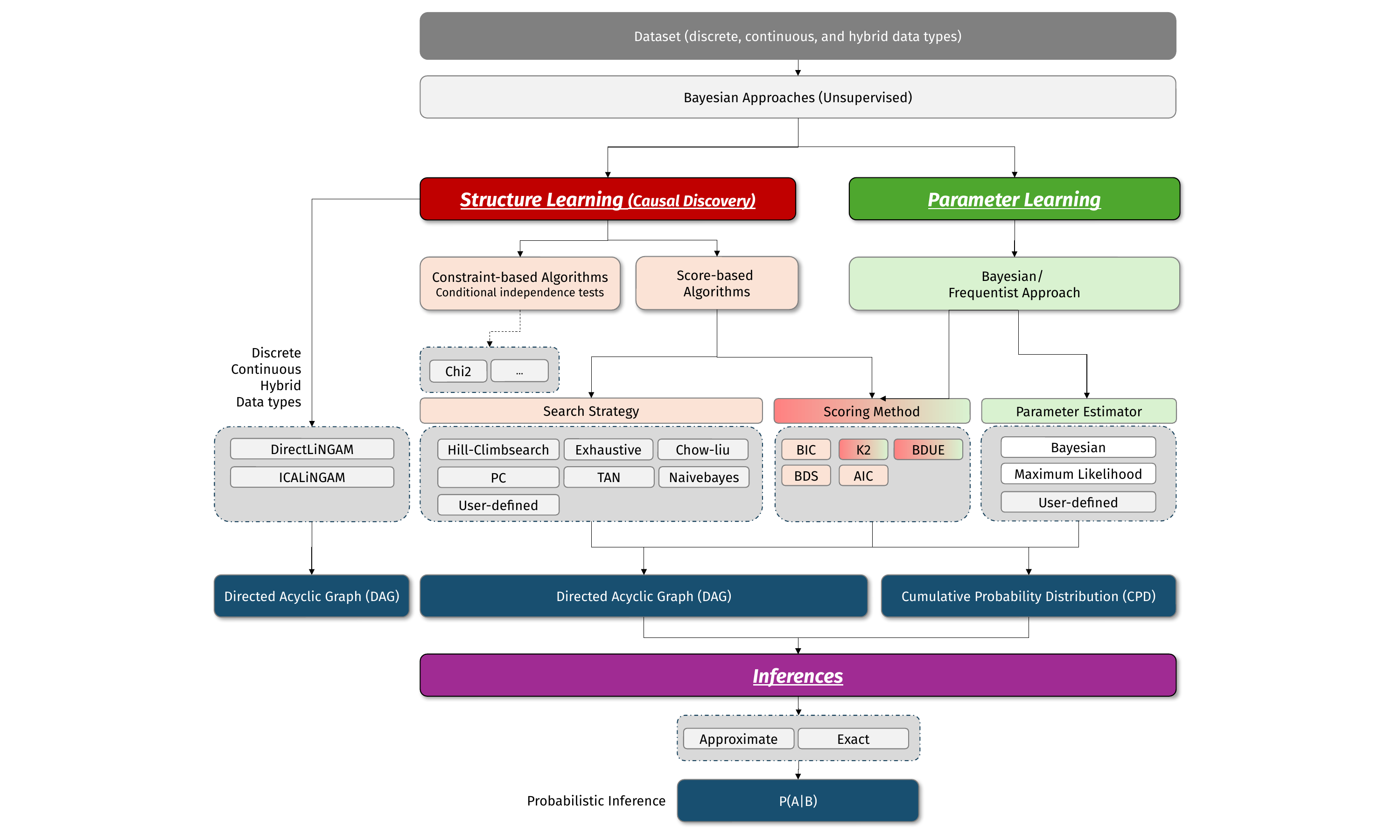

Dataset (discrete, continuous, and hybrid data types)
Bayesian Approaches (Unsupervised)
Parameter Learning
Structure Learning (Causal Discovery)
Score-based
Algorithms
Constraint-based Algorithms
Conditional independence tests
Bayesian/
Frequentist Approach
Discrete
Continuous
Hybrid
Data types

…
Chi2
Search Strategy
Scoring Method
Parameter Estimator

Bayesian
DirectLiNGAM
Exhaustive
Chow-liu
Hill-Climbsearch
BIC
K2
BDUE
Maximum Likelihood
BDS
AIC
TAN
Naivebayes
ICALiNGAM
PC
User-defined
User-defined
Directed Acyclic Graph (DAG)
Cumulative Probability Distribution (CPD)
Directed Acyclic Graph (DAG)
Inferences

Approximate
Exact
P(A|B)
Probabilistic Inference